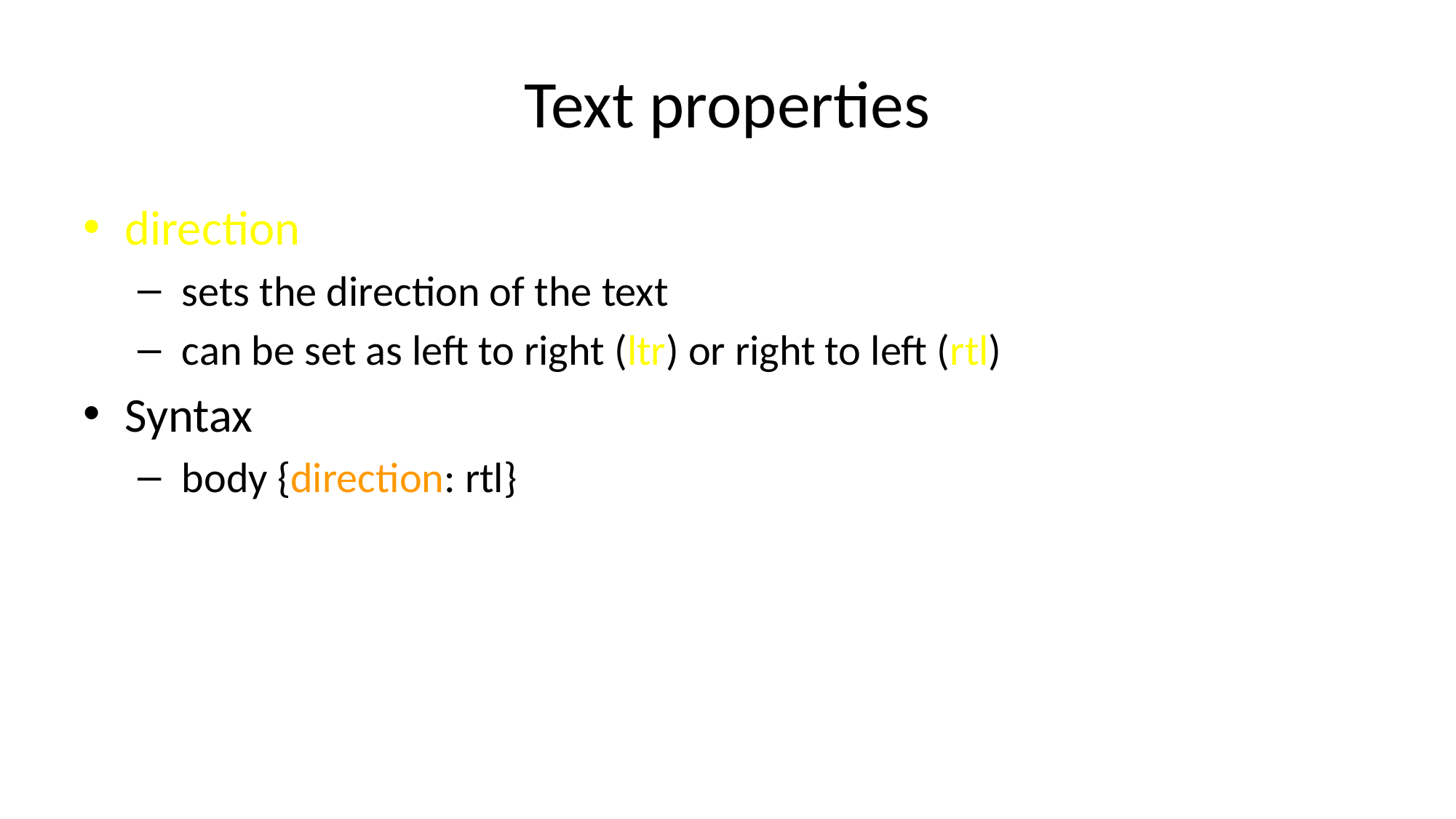

# Text properties
direction
 sets the direction of the text
 can be set as left to right (ltr) or right to left (rtl)
Syntax
 body {direction: rtl}